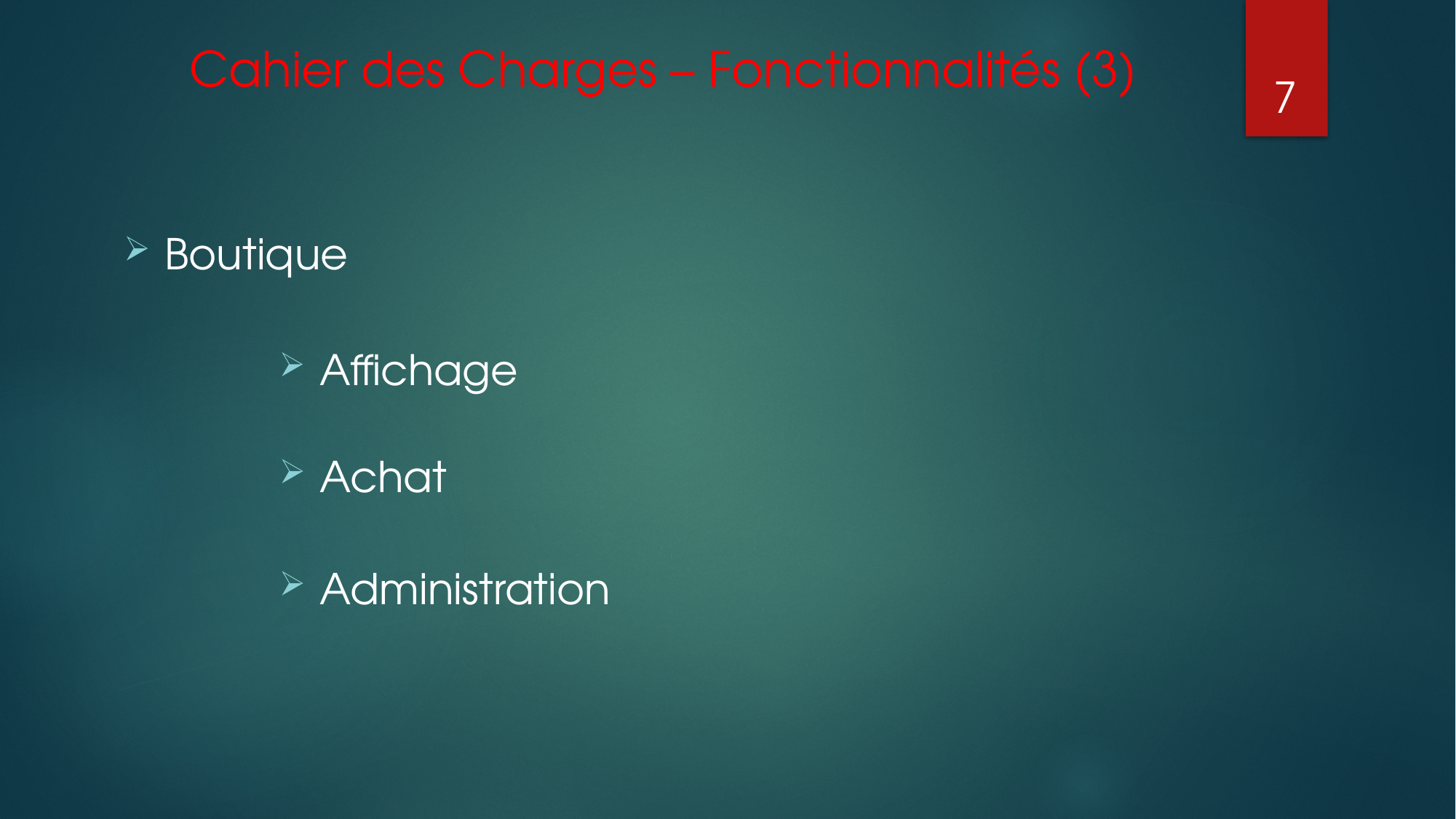

# Cahier des Charges – Fonctionnalités (3)
7
Boutique
Affichage
Achat
Administration